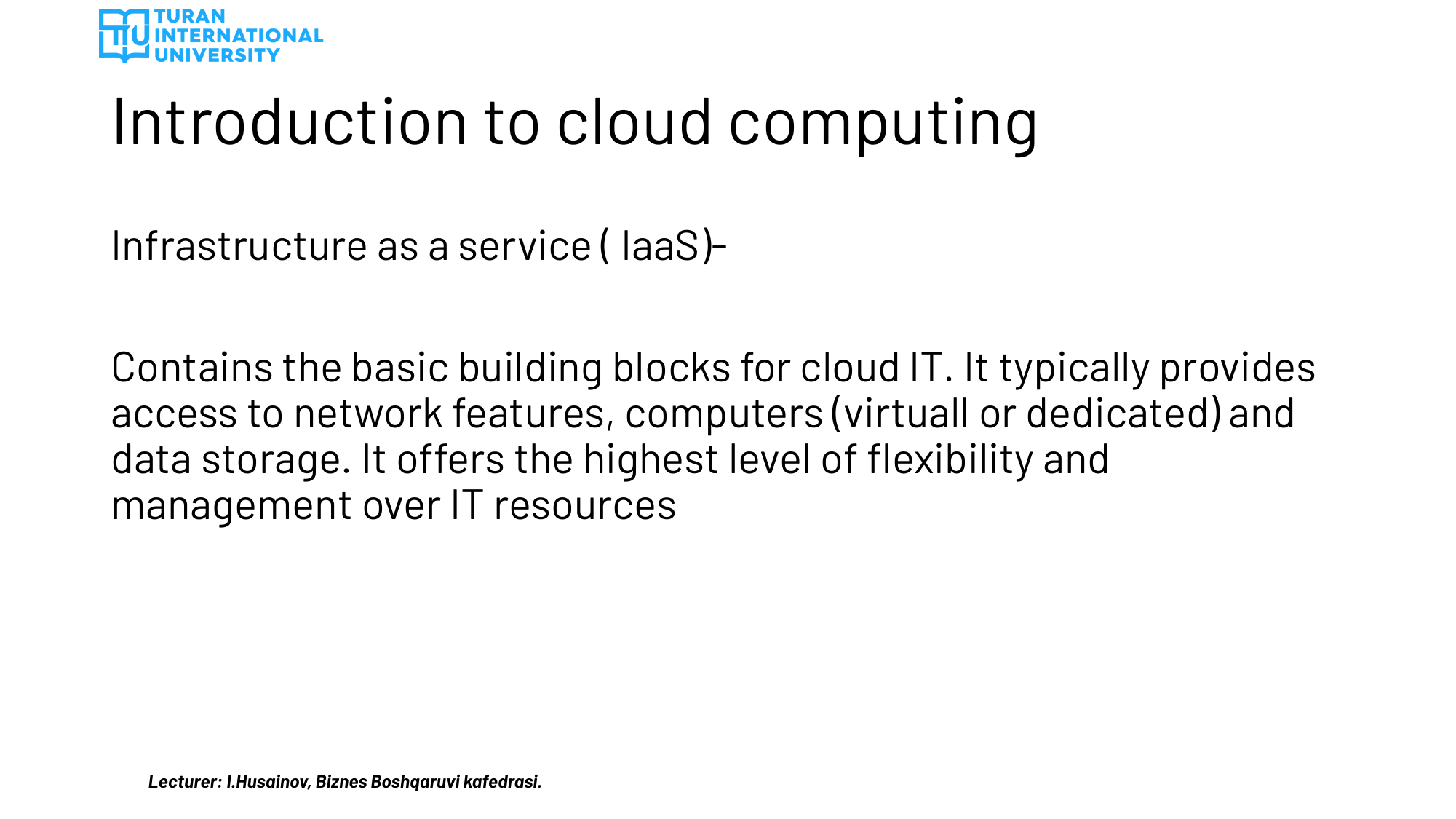

# Introduction to cloud computing
Infrastructure as a service ( IaaS)-

Contains the basic building blocks for cloud IT. It typically provides access to network features, computers (virtuall or dedicated) and data storage. It offers the highest level of flexibility and management over IT resources

Lecturer: I.Husainov, Biznes Boshqaruvi kafedrasi.